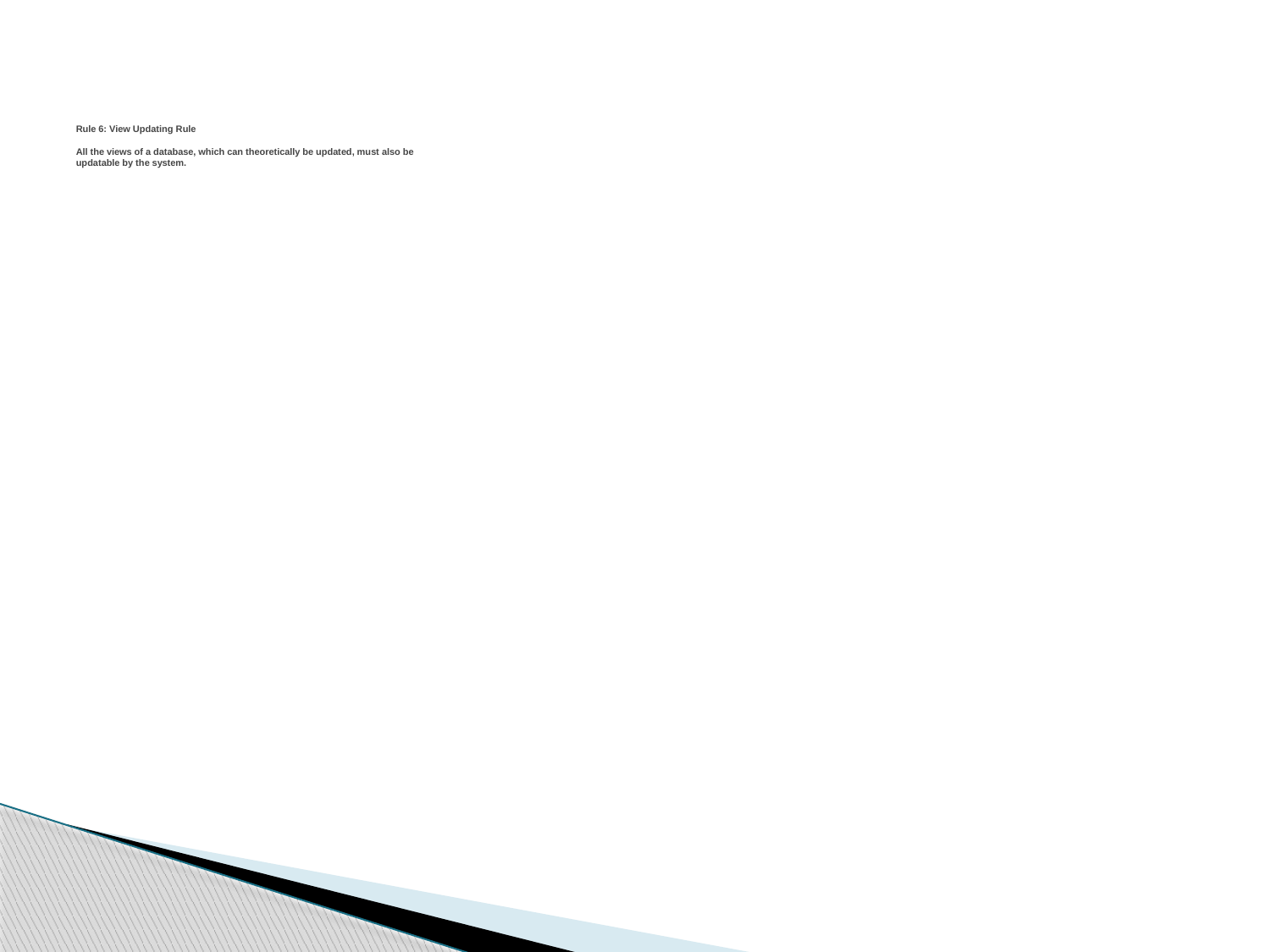

# Rule 6: View Updating Rule All the views of a database, which can theoretically be updated, must also be updatable by the system.